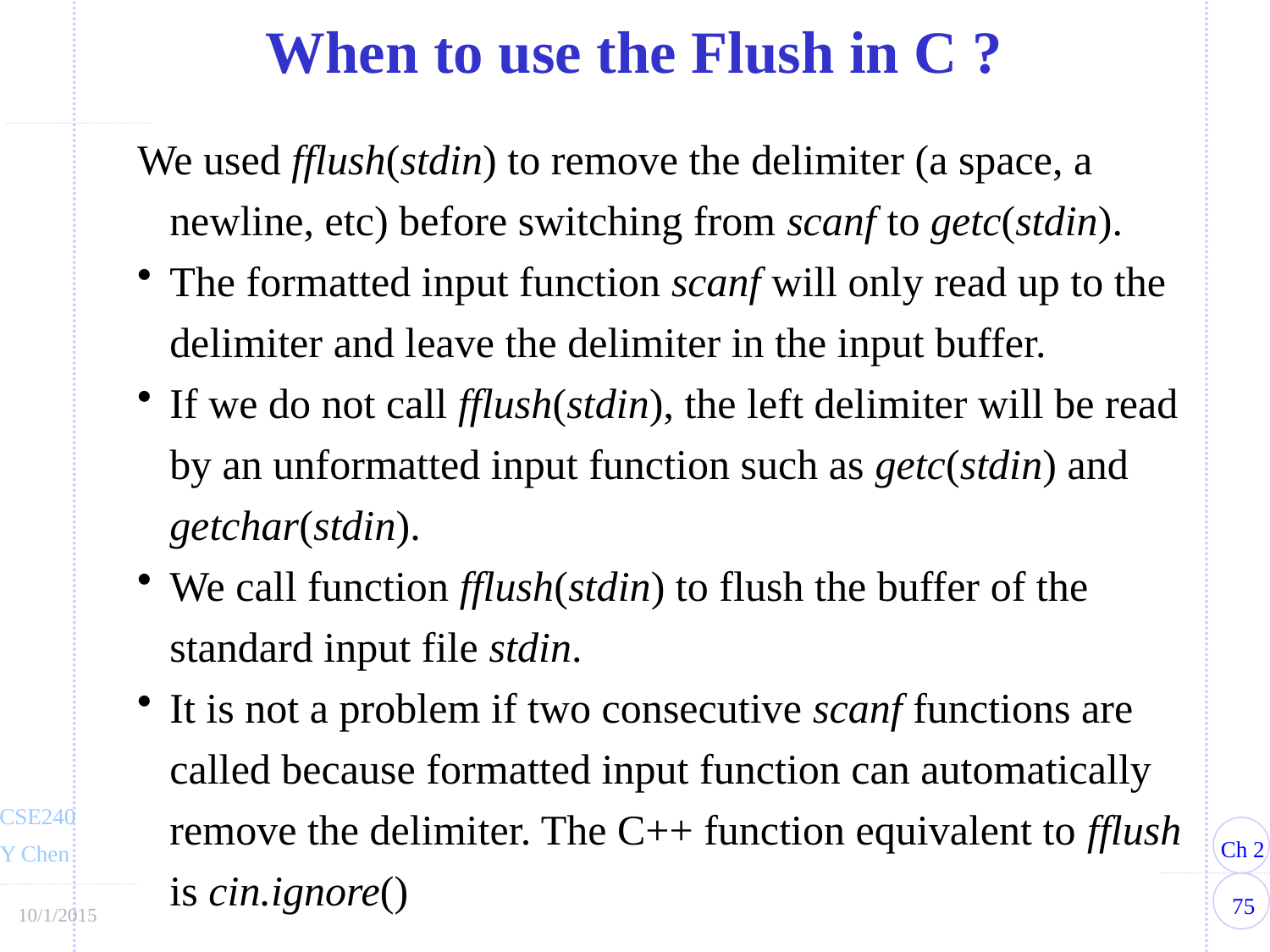

When to use the Flush in C ?
We used fflush(stdin) to remove the delimiter (a space, a newline, etc) before switching from scanf to getc(stdin).
The formatted input function scanf will only read up to the delimiter and leave the delimiter in the input buffer.
If we do not call fflush(stdin), the left delimiter will be read by an unformatted input function such as getc(stdin) and getchar(stdin).
We call function fflush(stdin) to flush the buffer of the standard input file stdin.
It is not a problem if two consecutive scanf functions are called because formatted input function can automatically remove the delimiter. The C++ function equivalent to fflush is cin.ignore()